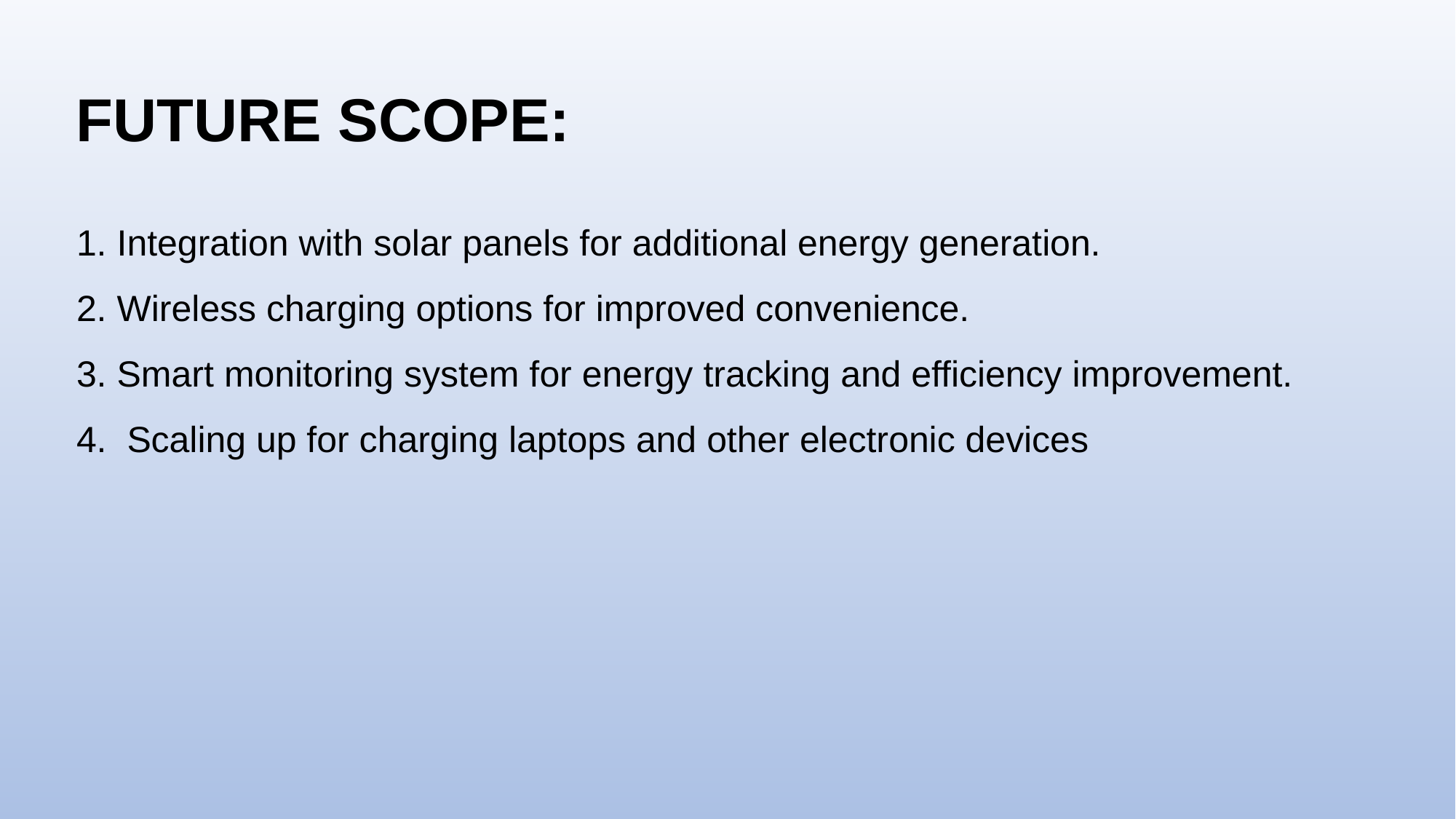

FUTURE SCOPE:
1. Integration with solar panels for additional energy generation.
2. Wireless charging options for improved convenience.
3. Smart monitoring system for energy tracking and efficiency improvement.
4.  Scaling up for charging laptops and other electronic devices